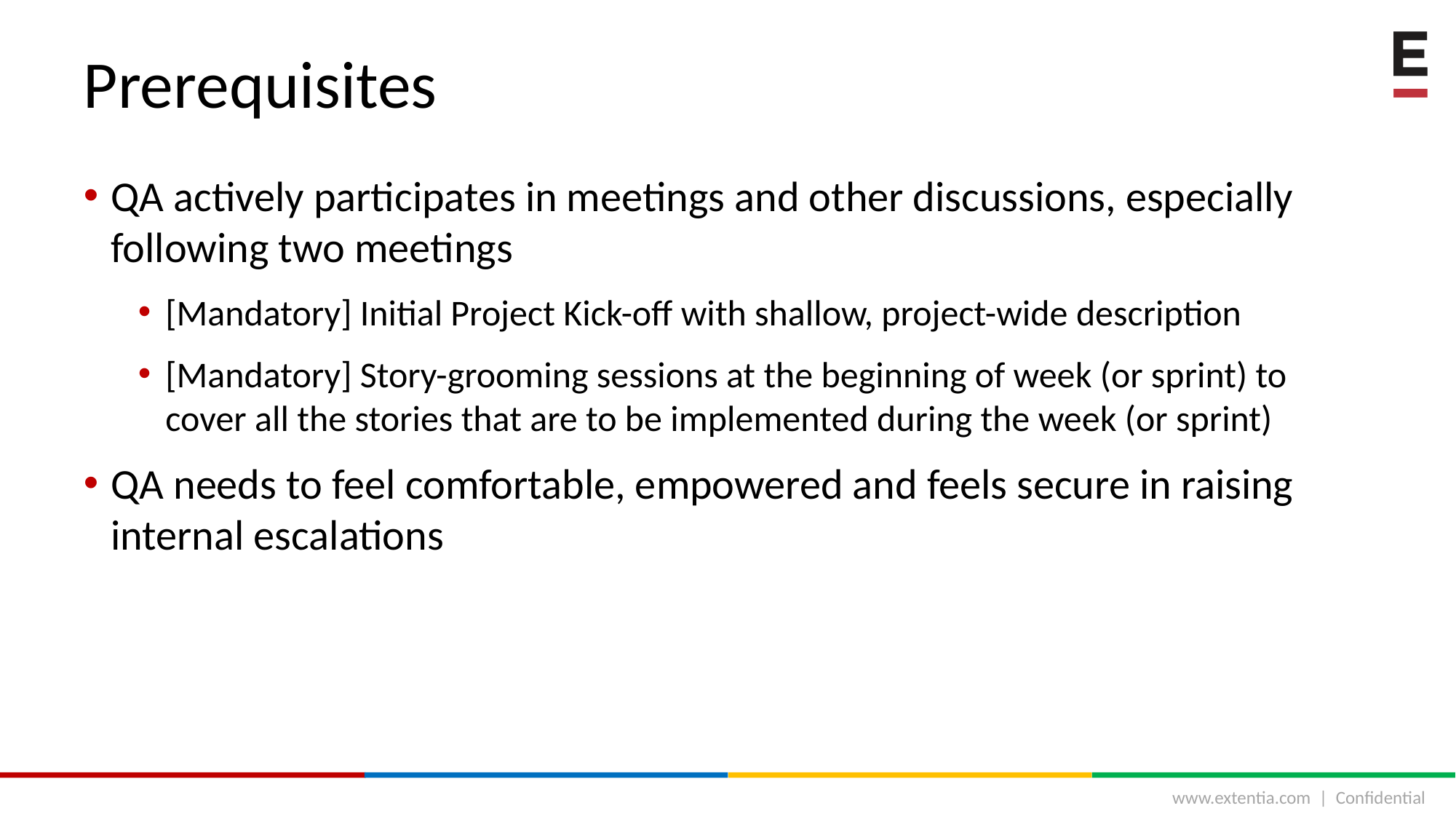

# Prerequisites
QA actively participates in meetings and other discussions, especially following two meetings
[Mandatory] Initial Project Kick-off with shallow, project-wide description
[Mandatory] Story-grooming sessions at the beginning of week (or sprint) to cover all the stories that are to be implemented during the week (or sprint)
QA needs to feel comfortable, empowered and feels secure in raising internal escalations